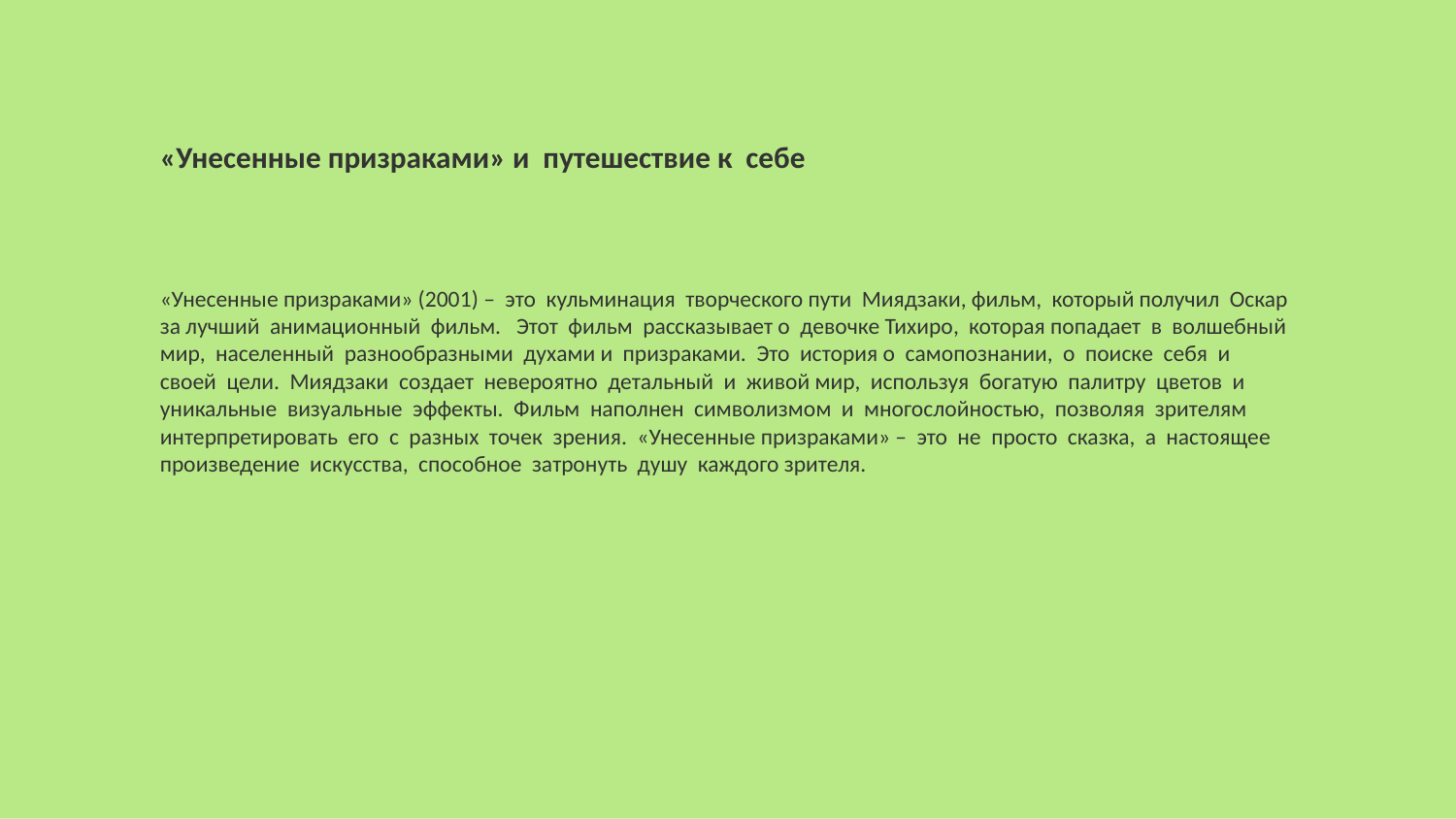

«Унесенные призраками» и  путешествие к  себе
«Унесенные призраками» (2001) –  это  кульминация  творческого пути  Миядзаки, фильм,  который получил  Оскар за лучший  анимационный  фильм.   Этот  фильм  рассказывает о  девочке Тихиро,  которая попадает  в  волшебный  мир,  населенный  разнообразными  духами и  призраками.  Это  история о  самопознании,  о  поиске  себя  и  своей  цели.  Миядзаки  создает  невероятно  детальный  и  живой мир,  используя  богатую  палитру  цветов  и  уникальные  визуальные  эффекты.  Фильм  наполнен  символизмом  и  многослойностью,  позволяя  зрителям  интерпретировать  его  с  разных  точек  зрения.  «Унесенные призраками» –  это  не  просто  сказка,  а  настоящее  произведение  искусства,  способное  затронуть  душу  каждого зрителя.